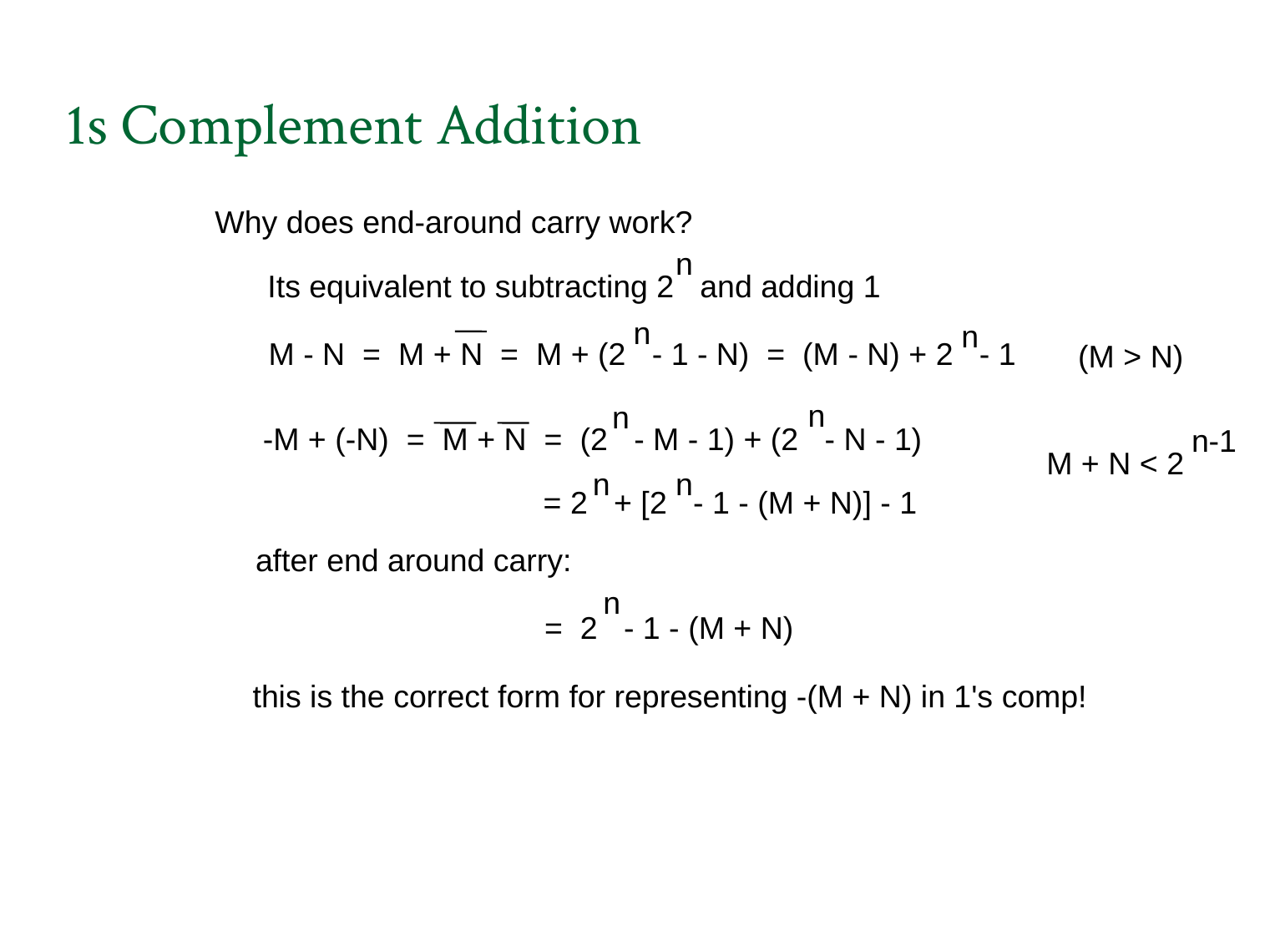

# 1s Complement Addition
Why does end-around carry work?

      Its equivalent to subtracting 2   and adding 1
n
n
n

M - N  =  M + N  =  M + (2   - 1 - N)  =  (M - N) + 2   - 1
(M > N)
n
n
-M + (-N)  =  M + N  =  (2   - M - 1) + (2   - N - 1)

                                = 2   + [2   - 1 - (M + N)] - 1

n-1
M + N < 2
n
n
after end around carry:
n
=  2   - 1 - (M + N)
this is the correct form for representing -(M + N) in 1's comp!